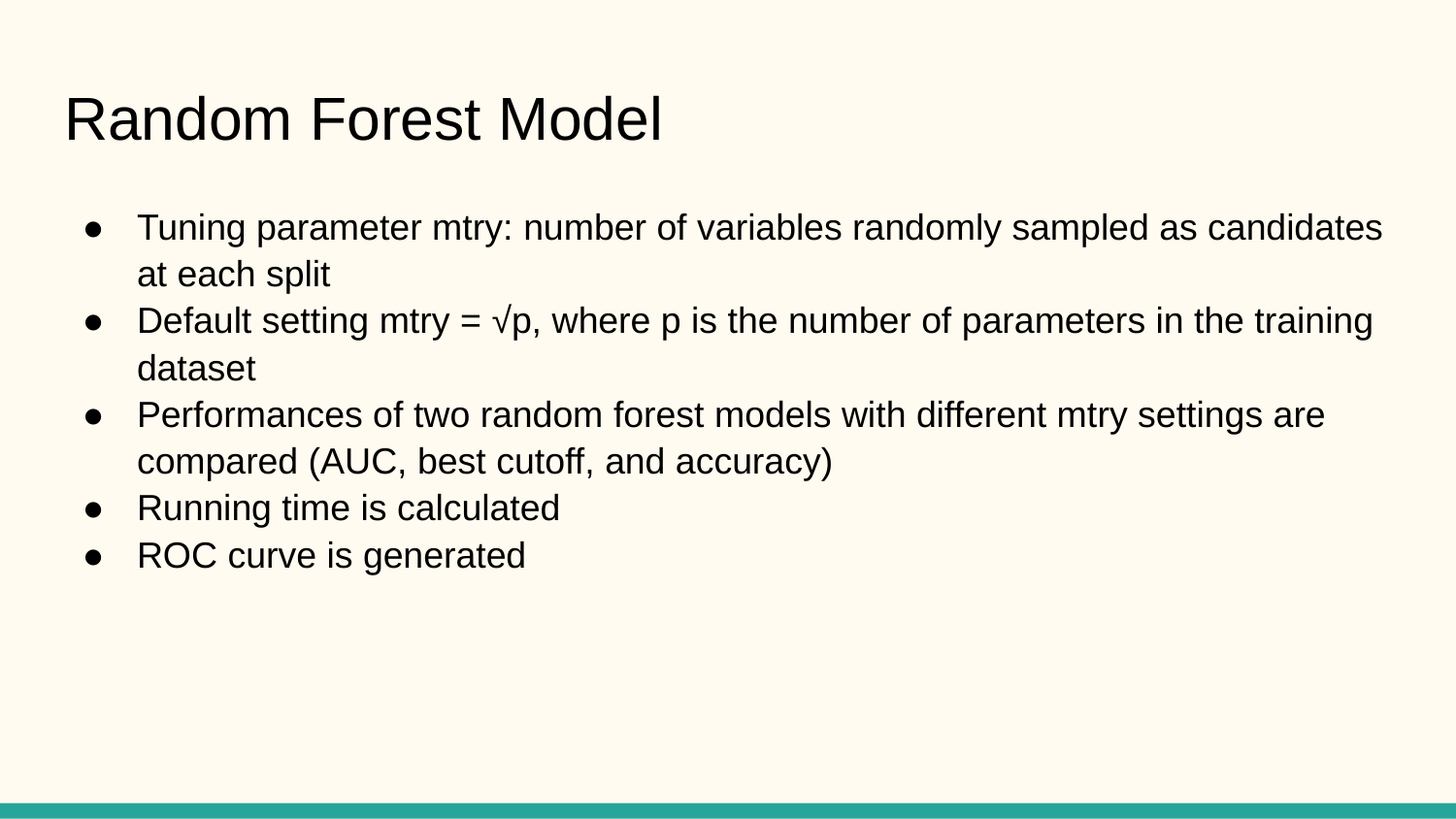

# Random Forest Model
Tuning parameter mtry: number of variables randomly sampled as candidates at each split
Default setting mtry = √p, where p is the number of parameters in the training dataset
Performances of two random forest models with different mtry settings are compared (AUC, best cutoff, and accuracy)
Running time is calculated
ROC curve is generated